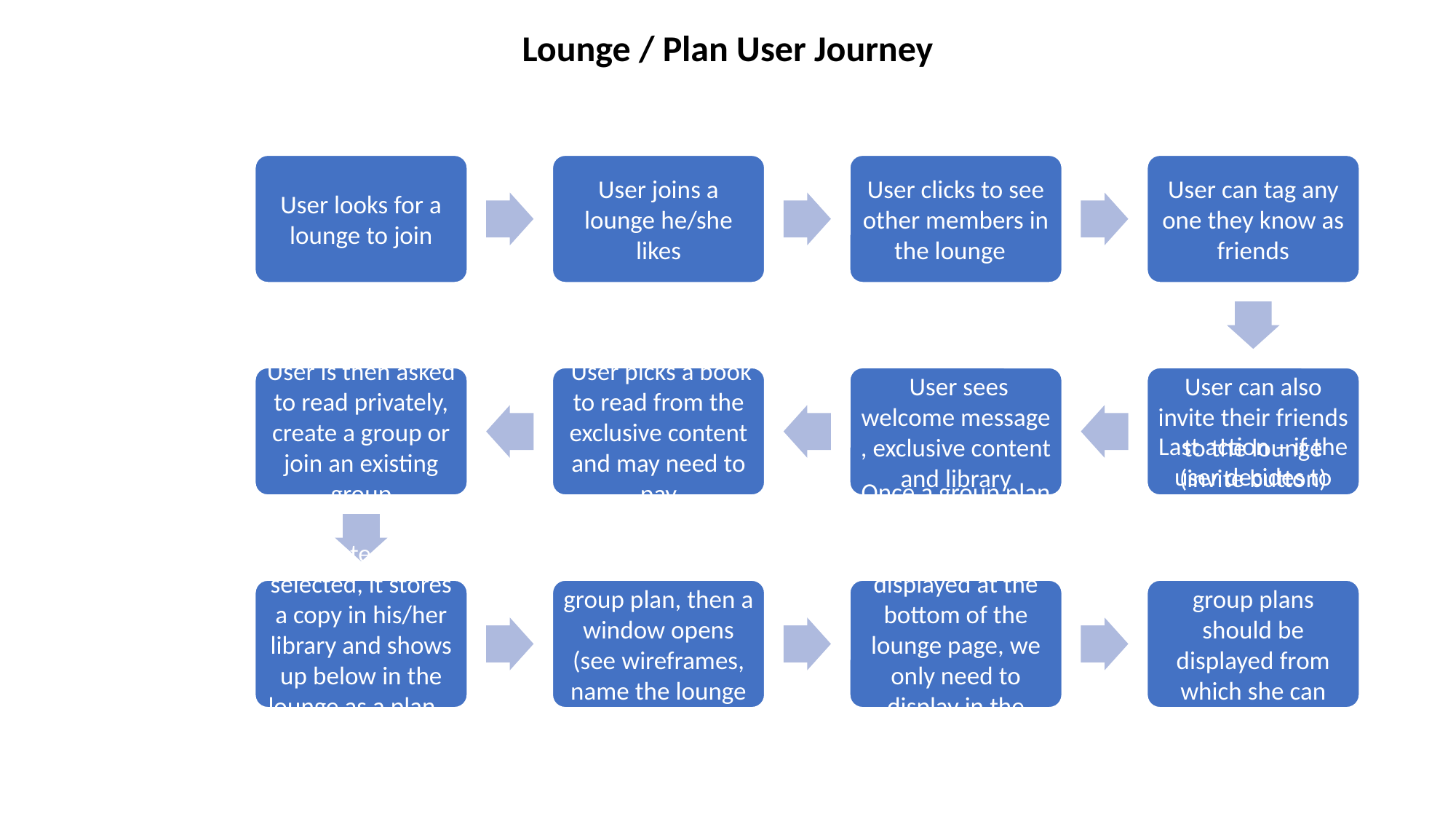

Lounge / Plan User Journey
User clicks to see other members in the lounge

User looks for a lounge to join

User joins a lounge he/she likes

User can tag any one they know as friends

User is then asked to read privately, create a group or join an existing group

 User picks a book to read from the exclusive content and may need to pay

 User sees welcome message , exclusive content and library

User can also invite their friends to the lounge (invite button)

Last action – if the user decides to join a group rather than create one, then a list of group plans should be displayed from which she can search by name , once she finds the right group, she clicks and waits to be accepted

Once a group plan is created, it should be displayed at the bottom of the lounge page, we only need to display in the lounge,  plans the users has joined / created

If private plan is selected, it stores a copy in his/her library and shows up below in the lounge as a plan – mark as private

If user creates a group plan, then a window opens (see wireframes, name the lounge and invite friends)